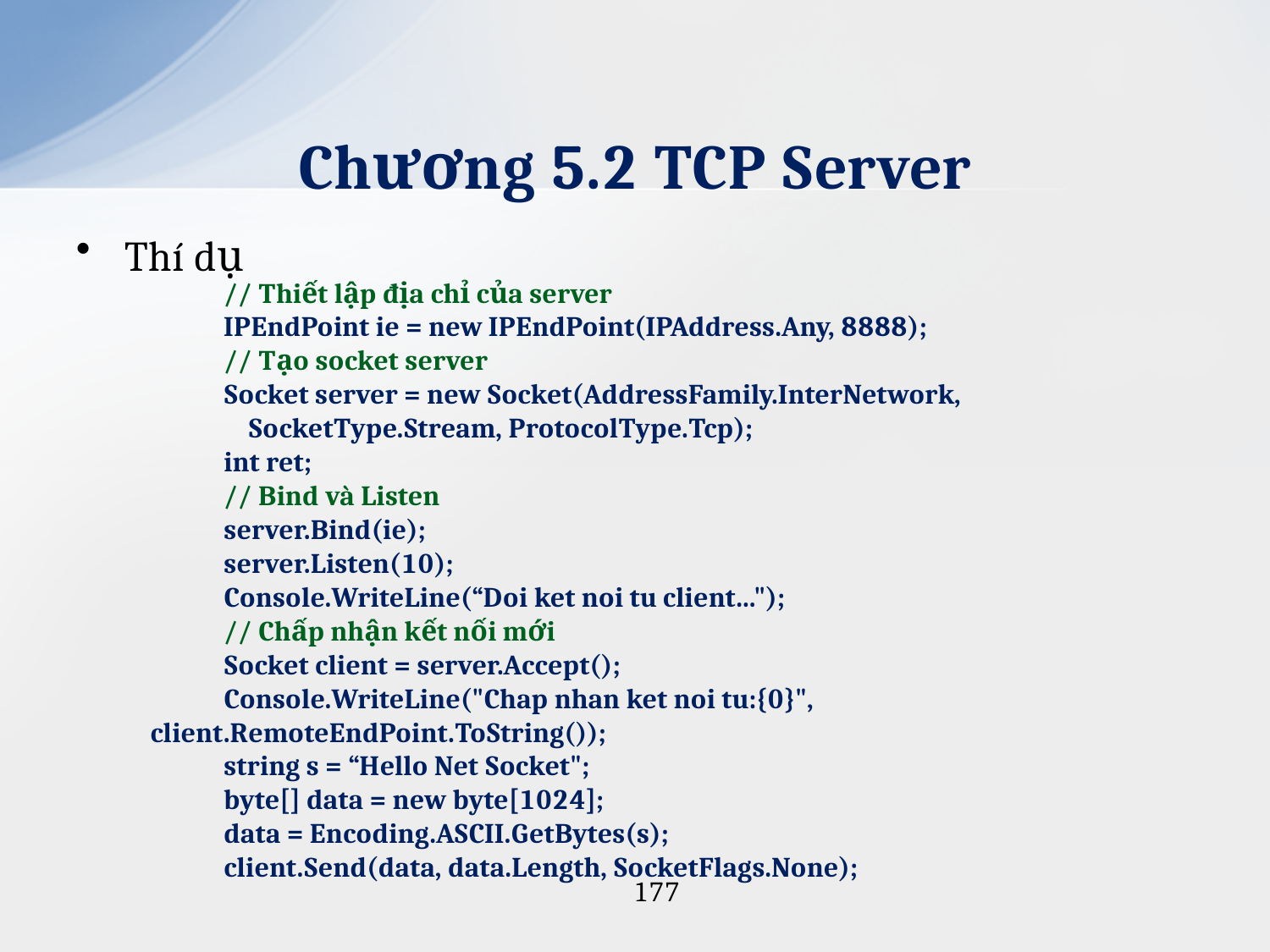

# Chương 5.2 TCP Server
Thí dụ

            // Thiết lập địa chỉ của server
            IPEndPoint ie = new IPEndPoint(IPAddress.Any, 8888);
            // Tạo socket server
            Socket server = new Socket(AddressFamily.InterNetwork,
                SocketType.Stream, ProtocolType.Tcp);
            int ret;
            // Bind và Listen
            server.Bind(ie);
            server.Listen(10);
            Console.WriteLine(“Doi ket noi tu client...");
            // Chấp nhận kết nối mới
            Socket client = server.Accept();
            Console.WriteLine("Chap nhan ket noi tu:{0}", 	client.RemoteEndPoint.ToString());
            string s = “Hello Net Socket";
            byte[] data = new byte[1024];
            data = Encoding.ASCII.GetBytes(s);
            client.Send(data, data.Length, SocketFlags.None);

177